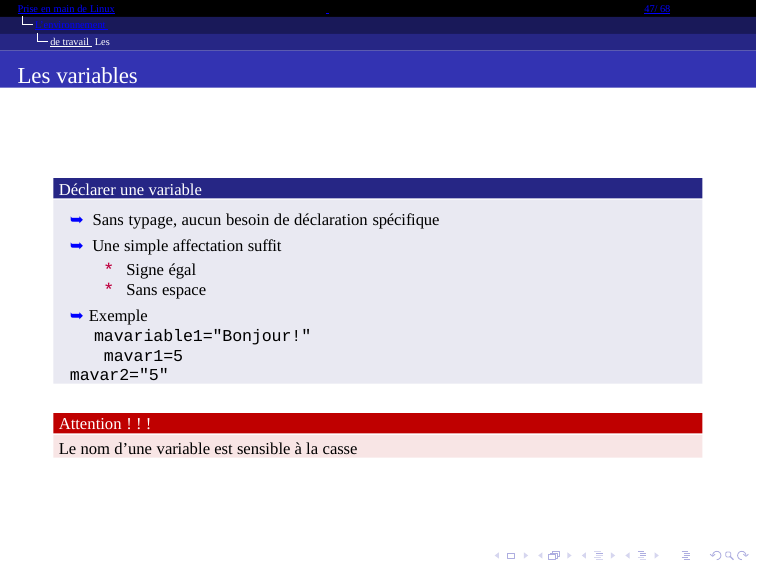

Prise en main de Linux

47/ 68
L’environnement de travail  Les variables

Les variables
Déclarer une variable
➥ Sans typage, aucun besoin de déclaration spécifique
➥ Une simple affectation suffit
* Signe égal
* Sans espace
➥ Exemple  mavariable1="Bonjour!"  mavar1=5
mavar2="5"
Attention ! ! !
Le nom d’une variable est sensible à la casse